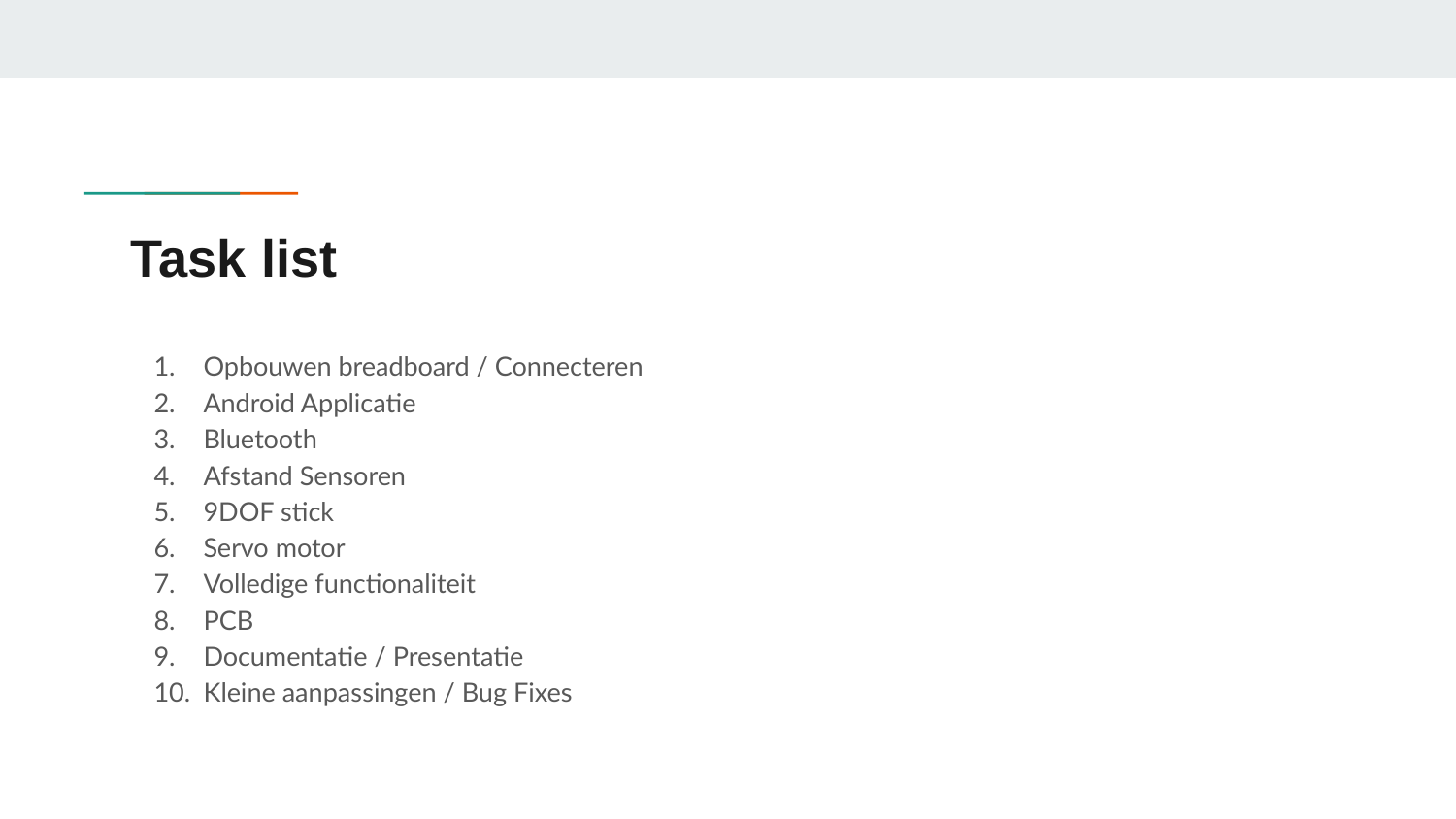

# Task list
Opbouwen breadboard / Connecteren
Android Applicatie
Bluetooth
Afstand Sensoren
9DOF stick
Servo motor
Volledige functionaliteit
PCB
Documentatie / Presentatie
Kleine aanpassingen / Bug Fixes